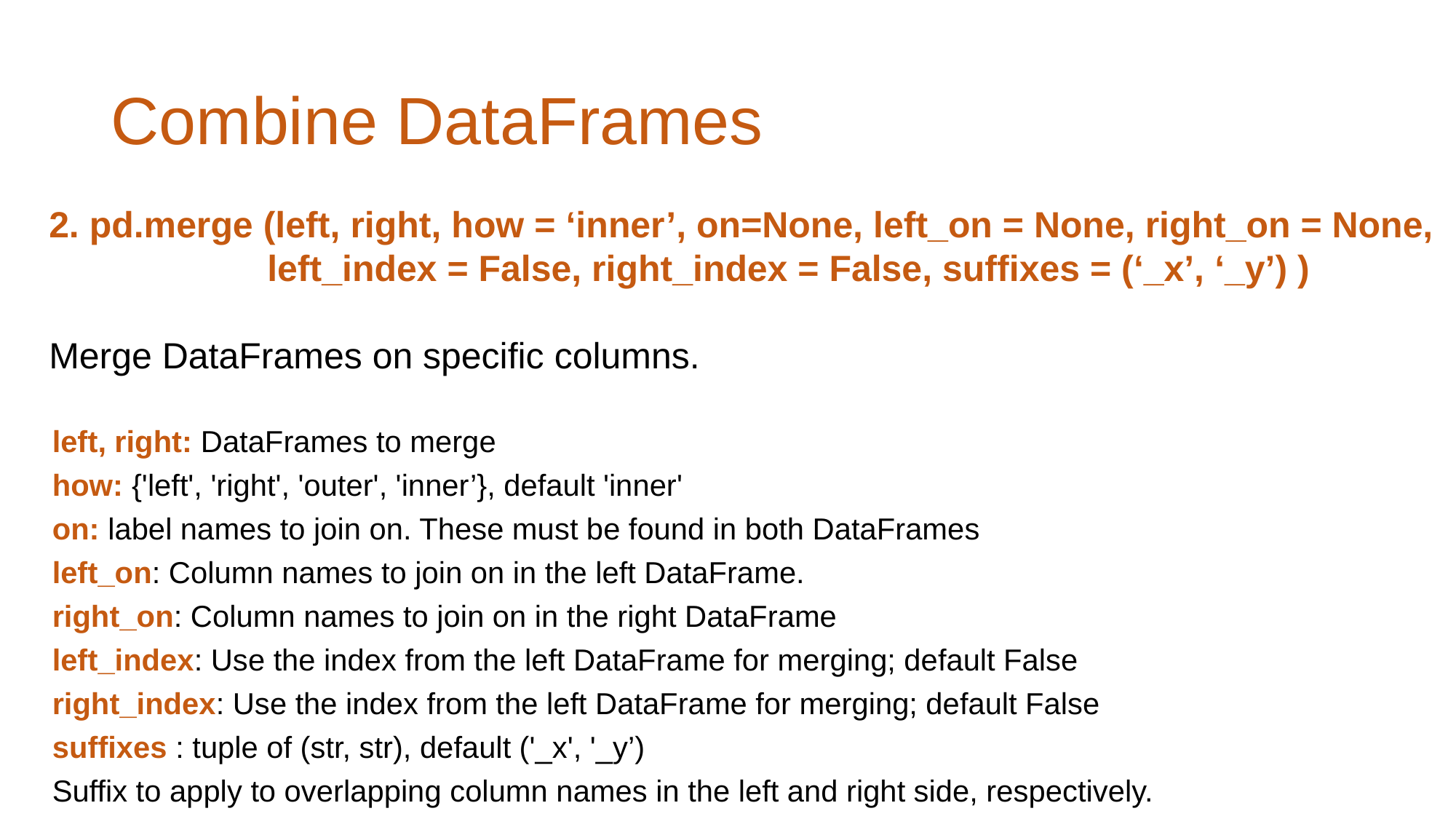

# Combine DataFrames
2. pd.merge (left, right, how = ‘inner’, on=None, left_on = None, right_on = None,
		left_index = False, right_index = False, suffixes = (‘_x’, ‘_y’) )

Merge DataFrames on specific columns.
left, right: DataFrames to merge
how: {'left', 'right', 'outer', 'inner’}, default 'inner'
on: label names to join on. These must be found in both DataFrames
left_on: Column names to join on in the left DataFrame.
right_on: Column names to join on in the right DataFrame
left_index: Use the index from the left DataFrame for merging; default False
right_index: Use the index from the left DataFrame for merging; default False
suffixes : tuple of (str, str), default ('_x', '_y’)
Suffix to apply to overlapping column names in the left and right side, respectively.